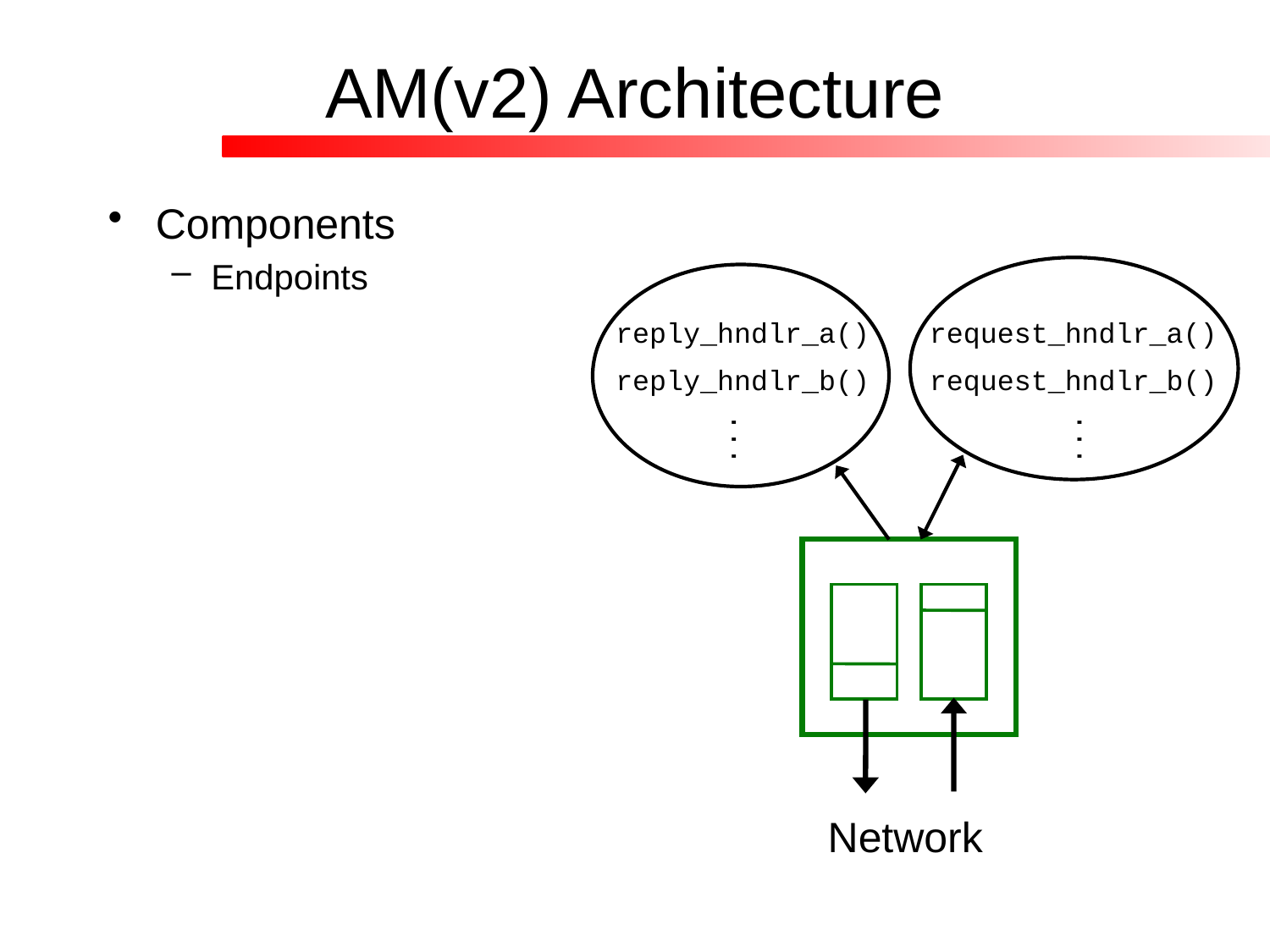

# AM(v2) Architecture
Components
Endpoints

reply_hndlr_a()
reply_hndlr_b()
request_hndlr_a()
request_hndlr_b()
...
...

Network